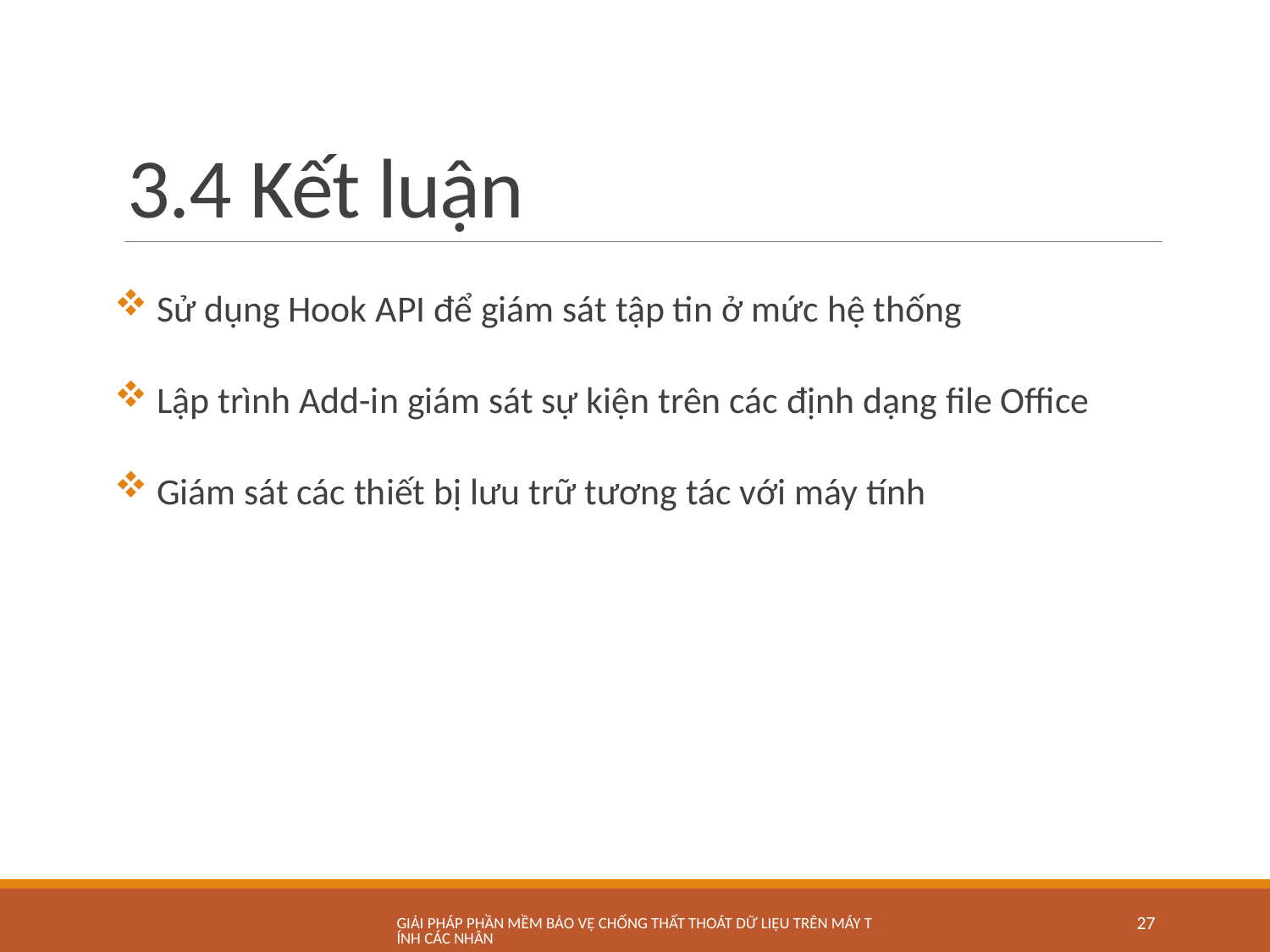

# 3.4 Kết luận
 Sử dụng Hook API để giám sát tập tin ở mức hệ thống
 Lập trình Add-in giám sát sự kiện trên các định dạng file Office
 Giám sát các thiết bị lưu trữ tương tác với máy tính
Giải pháp phần mềm bảo vệ chống thất thoát dữ liệu trên máy tính các nhân
27